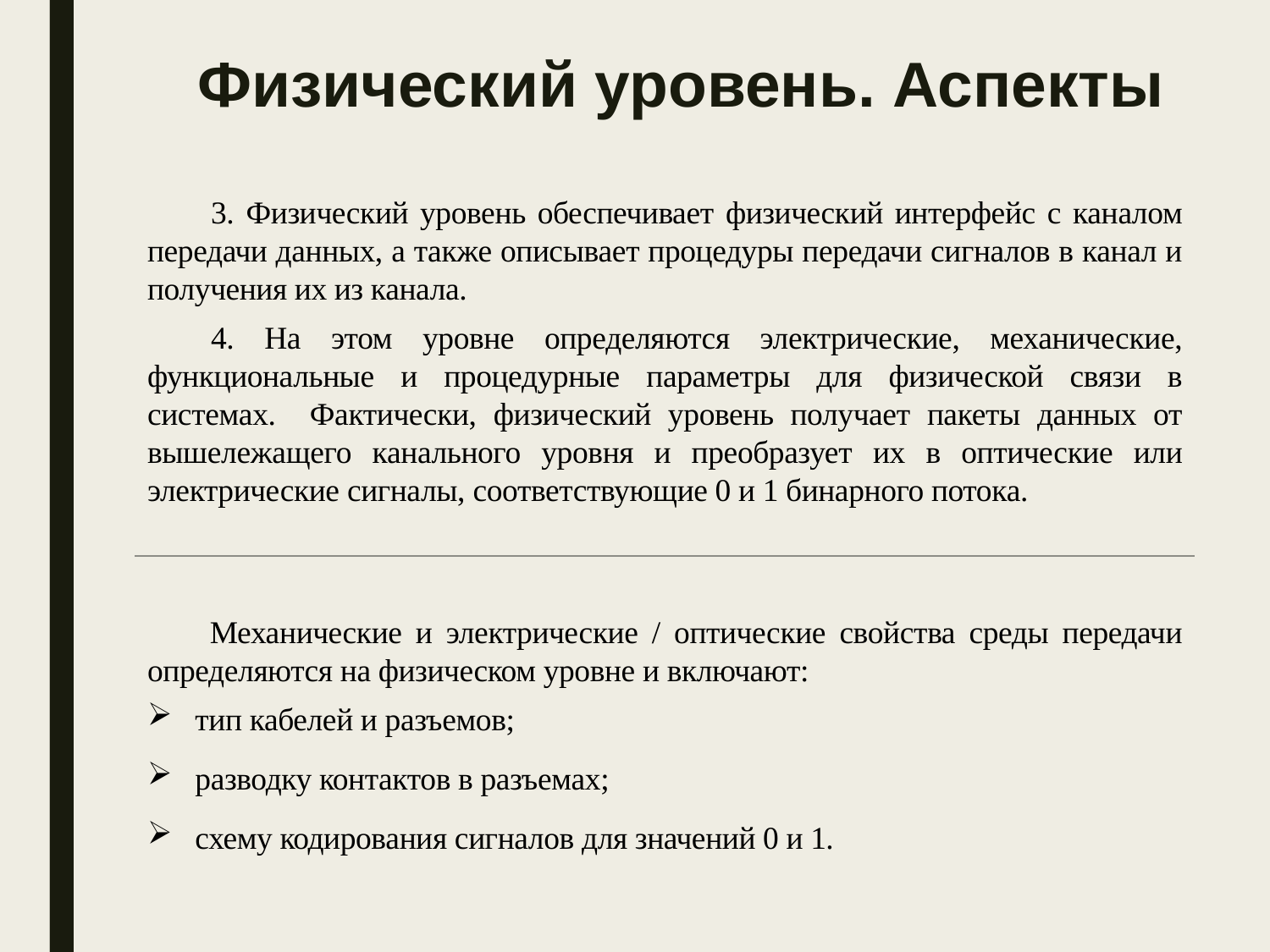

# Физический уровень. Аспекты
3. Физический уровень обеспечивает физический интерфейс с каналом передачи данных, а также описывает процедуры передачи сигналов в канал и получения их из канала.
4. На этом уровне определяются электрические, механические, функциональные и процедурные параметры для физической связи в системах.  Фактически, физический уровень получает пакеты данных от вышележащего канального уровня и преобразует их в оптические или электрические сигналы, соответствующие 0 и 1 бинарного потока.
Механические и электрические / оптические свойства среды передачи определяются на физическом уровне и включают:
тип кабелей и разъемов;
разводку контактов в разъемах;
схему кодирования сигналов для значений 0 и 1.